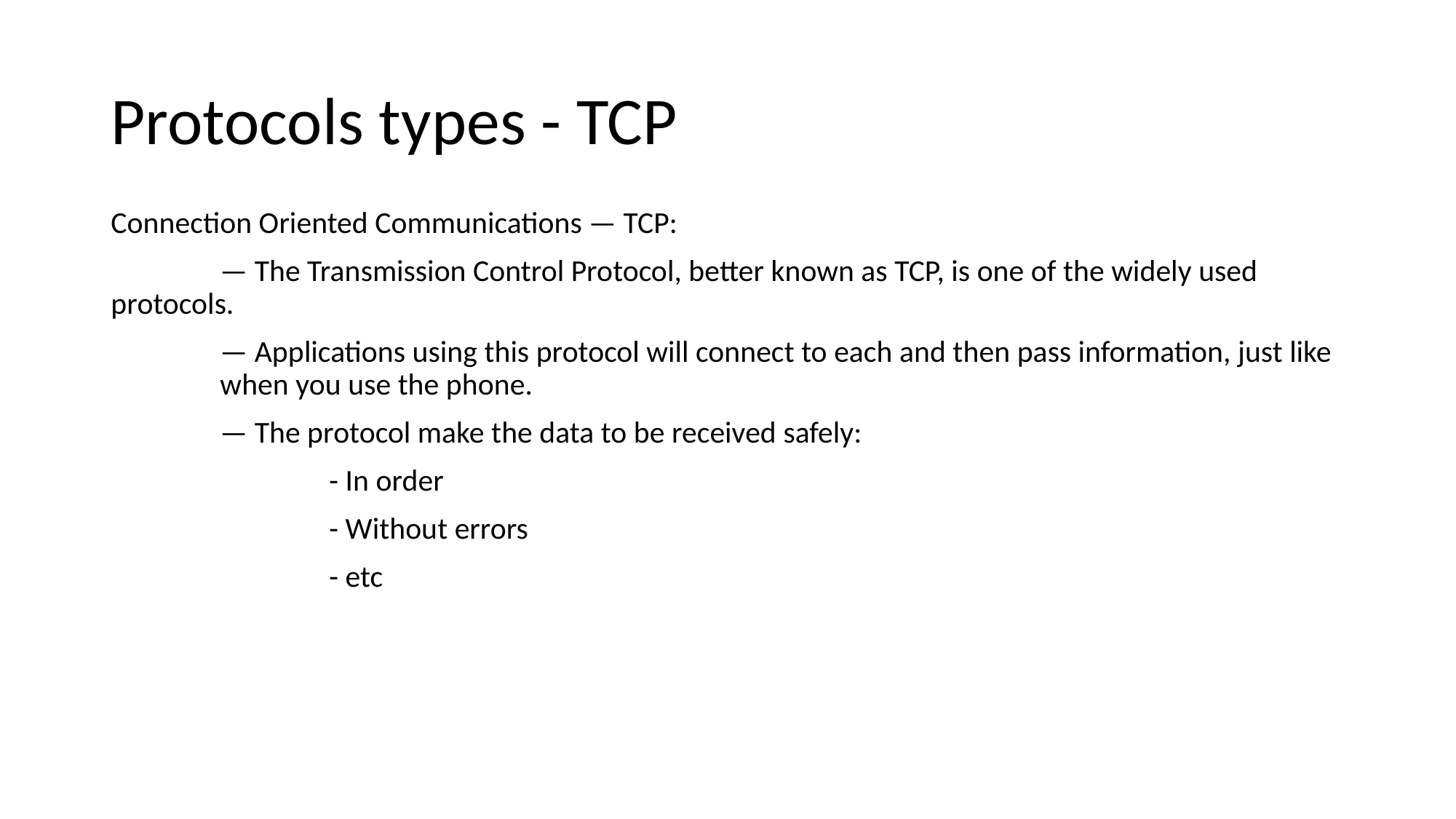

# Protocols types - TCP
Connection Oriented Communications — TCP:
	— The Transmission Control Protocol, better known as TCP, is one of the widely used 	protocols.
	— Applications using this protocol will connect to each and then pass information, just like 	when you use the phone.
	— The protocol make the data to be received safely:
		- In order
		- Without errors
		- etc